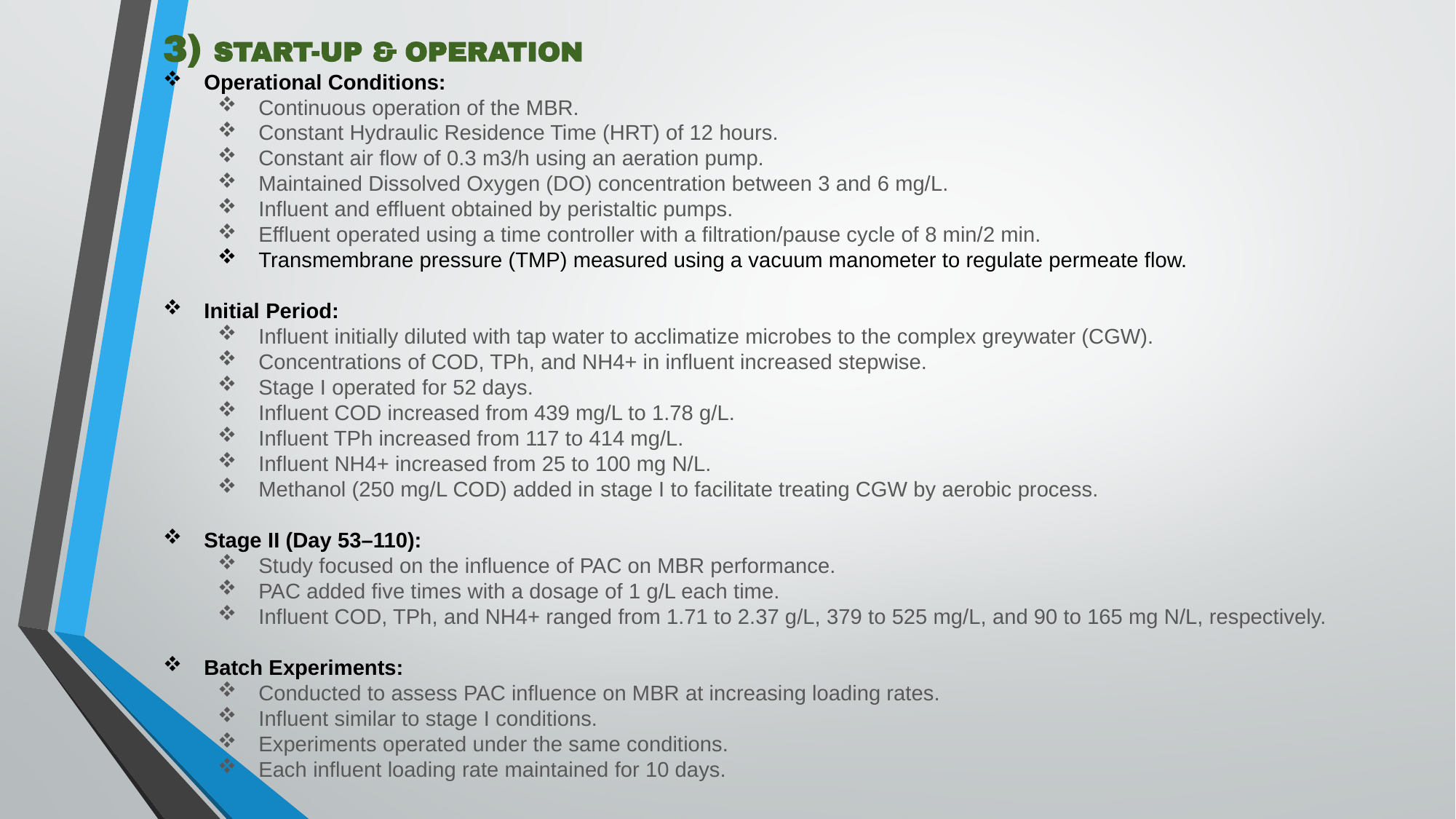

3) START-UP & OPERATION
Operational Conditions:
Continuous operation of the MBR.
Constant Hydraulic Residence Time (HRT) of 12 hours.
Constant air flow of 0.3 m3/h using an aeration pump.
Maintained Dissolved Oxygen (DO) concentration between 3 and 6 mg/L.
Influent and effluent obtained by peristaltic pumps.
Effluent operated using a time controller with a filtration/pause cycle of 8 min/2 min.
Transmembrane pressure (TMP) measured using a vacuum manometer to regulate permeate flow.

Initial Period:
Influent initially diluted with tap water to acclimatize microbes to the complex greywater (CGW).
Concentrations of COD, TPh, and NH4+ in influent increased stepwise.
Stage I operated for 52 days.
Influent COD increased from 439 mg/L to 1.78 g/L.
Influent TPh increased from 117 to 414 mg/L.
Influent NH4+ increased from 25 to 100 mg N/L.
Methanol (250 mg/L COD) added in stage I to facilitate treating CGW by aerobic process.

Stage II (Day 53–110):
Study focused on the influence of PAC on MBR performance.
PAC added five times with a dosage of 1 g/L each time.
Influent COD, TPh, and NH4+ ranged from 1.71 to 2.37 g/L, 379 to 525 mg/L, and 90 to 165 mg N/L, respectively.

Batch Experiments:
Conducted to assess PAC influence on MBR at increasing loading rates.
Influent similar to stage I conditions.
Experiments operated under the same conditions.
Each influent loading rate maintained for 10 days.